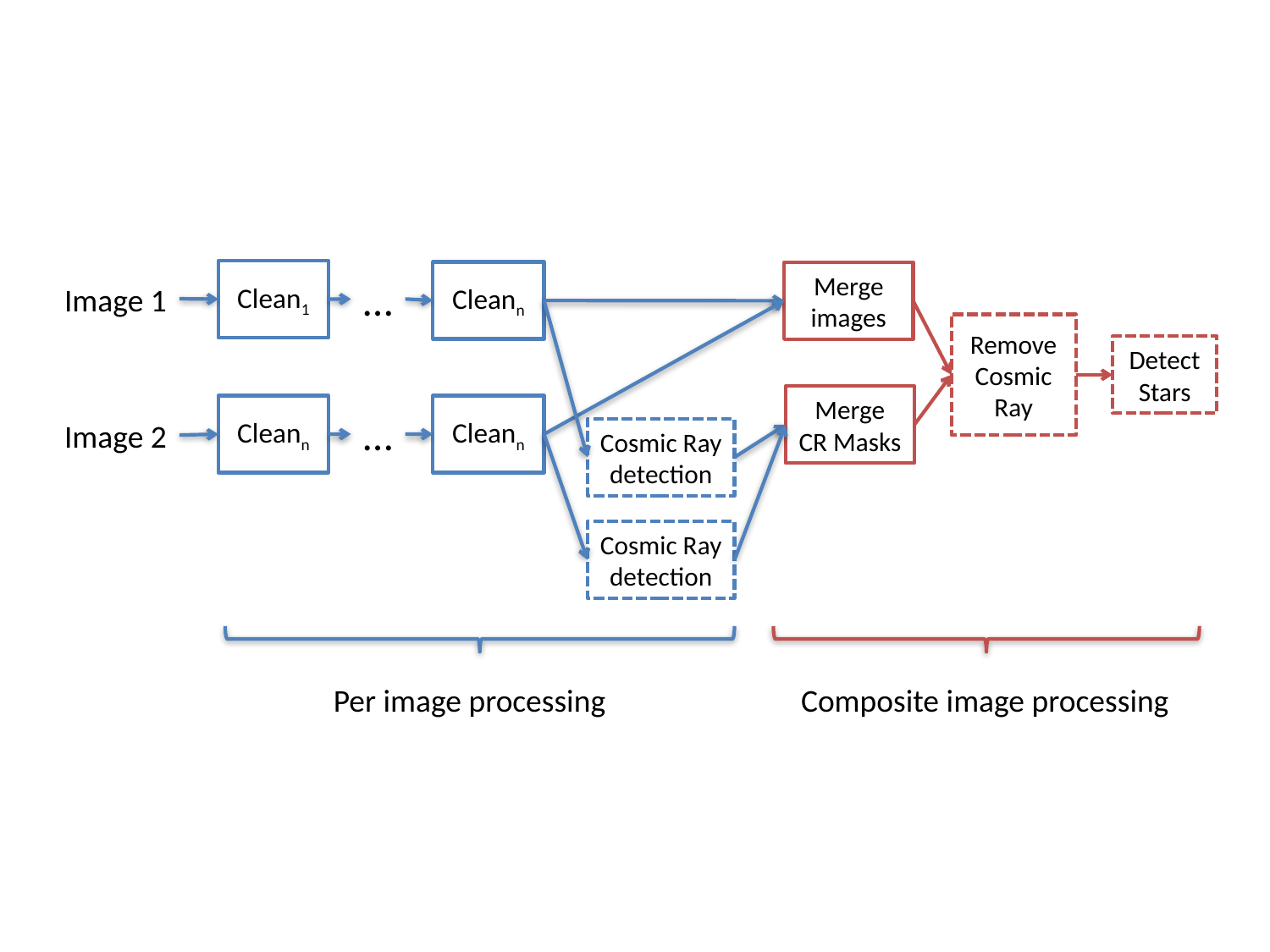

Clean1
Cleann
Merge images
…
Image 1
Remove Cosmic Ray
Detect Stars

Merge CR Masks
Cleann
Cleann
…
Image 2
Cosmic Ray detection

Cosmic Ray detection
Per image processing
Composite image processing